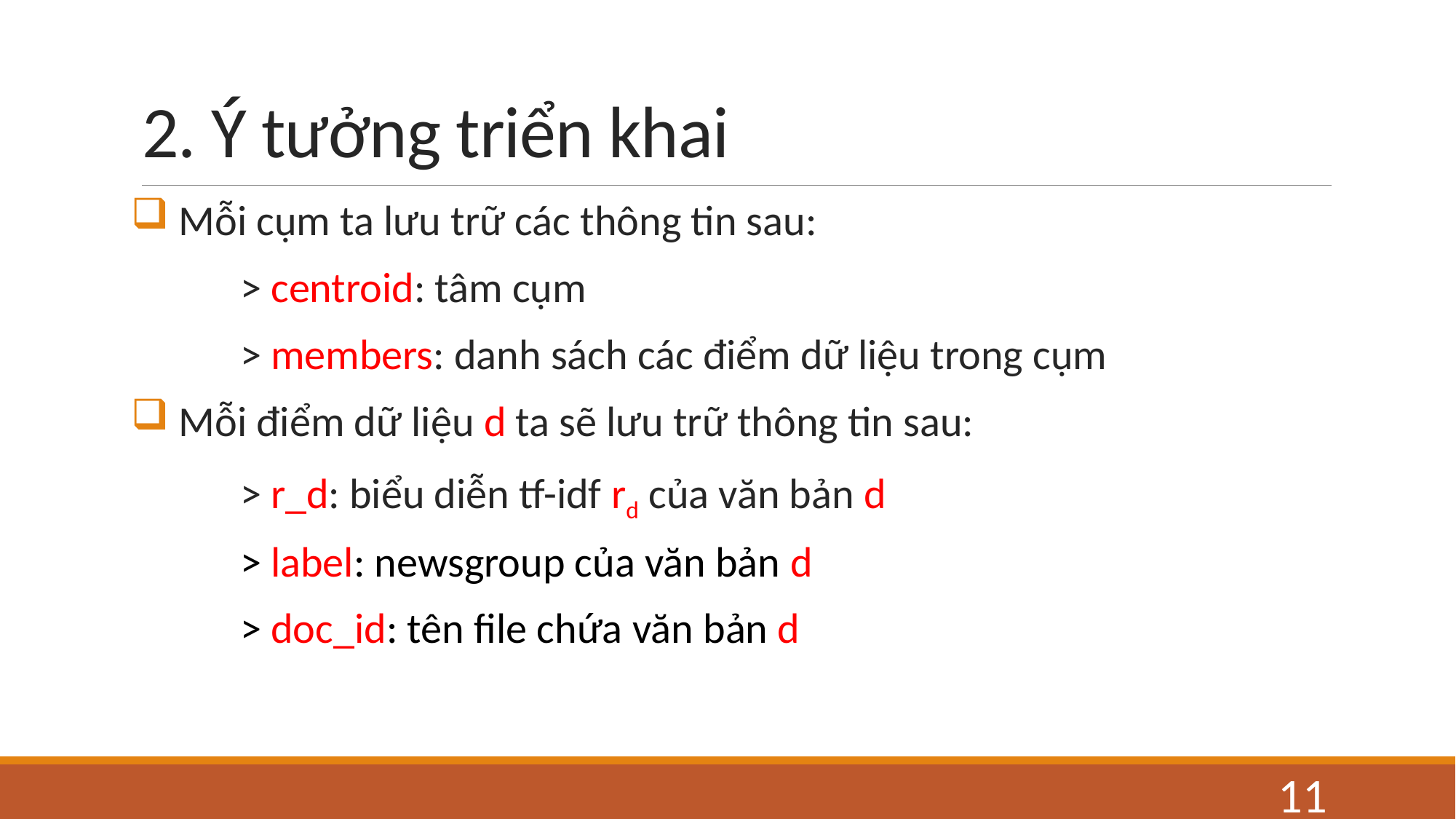

# 2. Ý tưởng triển khai
 Mỗi cụm ta lưu trữ các thông tin sau:
	> centroid: tâm cụm
	> members: danh sách các điểm dữ liệu trong cụm
 Mỗi điểm dữ liệu d ta sẽ lưu trữ thông tin sau:
	> r_d: biểu diễn tf-idf rd của văn bản d
	> label: newsgroup của văn bản d
	> doc_id: tên file chứa văn bản d
11